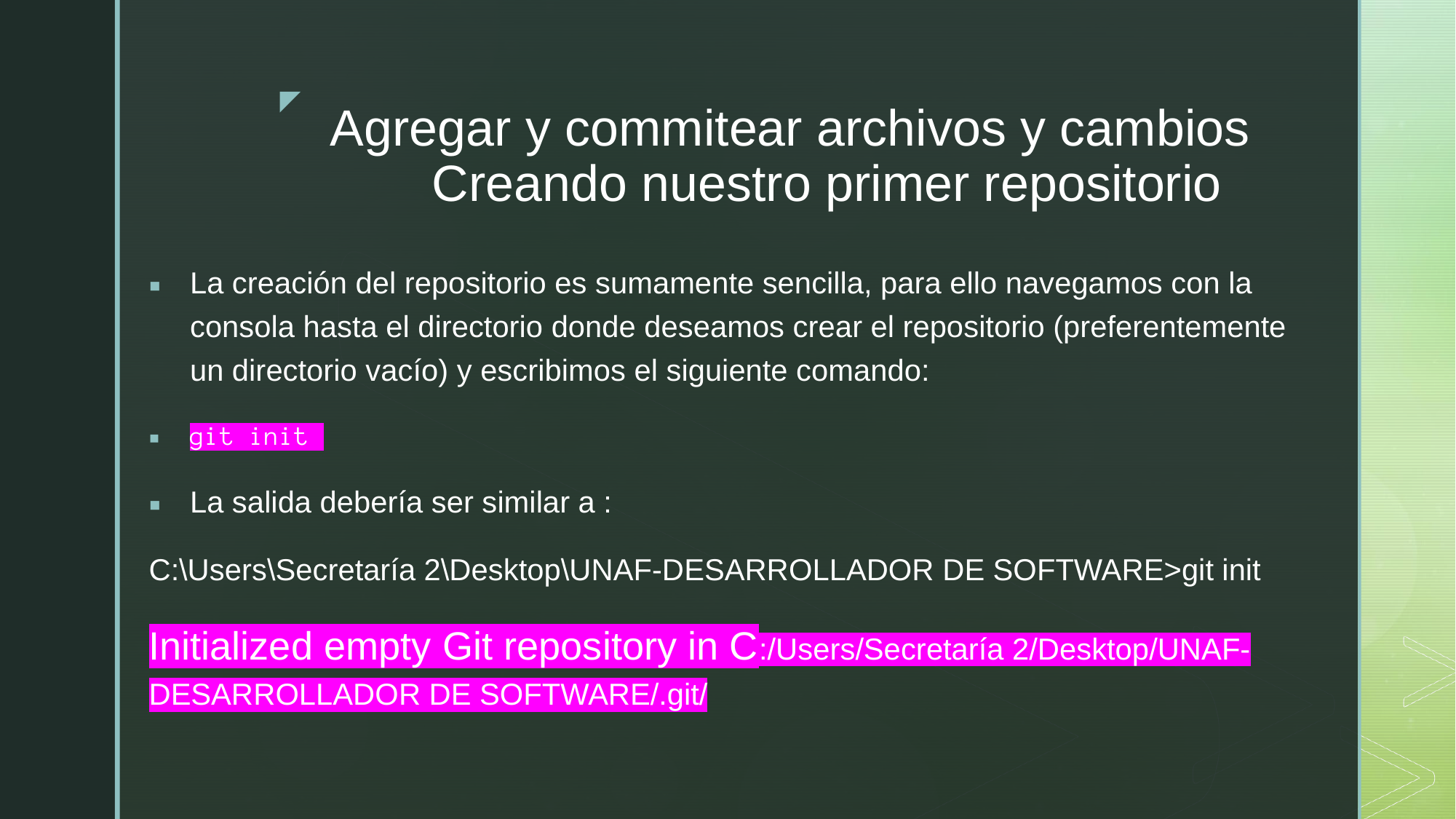

# Agregar y commitear archivos y cambios Creando nuestro primer repositorio
La creación del repositorio es sumamente sencilla, para ello navegamos con la consola hasta el directorio donde deseamos crear el repositorio (preferentemente un directorio vacío) y escribimos el siguiente comando:
git init
La salida debería ser similar a :
C:\Users\Secretaría 2\Desktop\UNAF-DESARROLLADOR DE SOFTWARE>git init
Initialized empty Git repository in C:/Users/Secretaría 2/Desktop/UNAF-DESARROLLADOR DE SOFTWARE/.git/